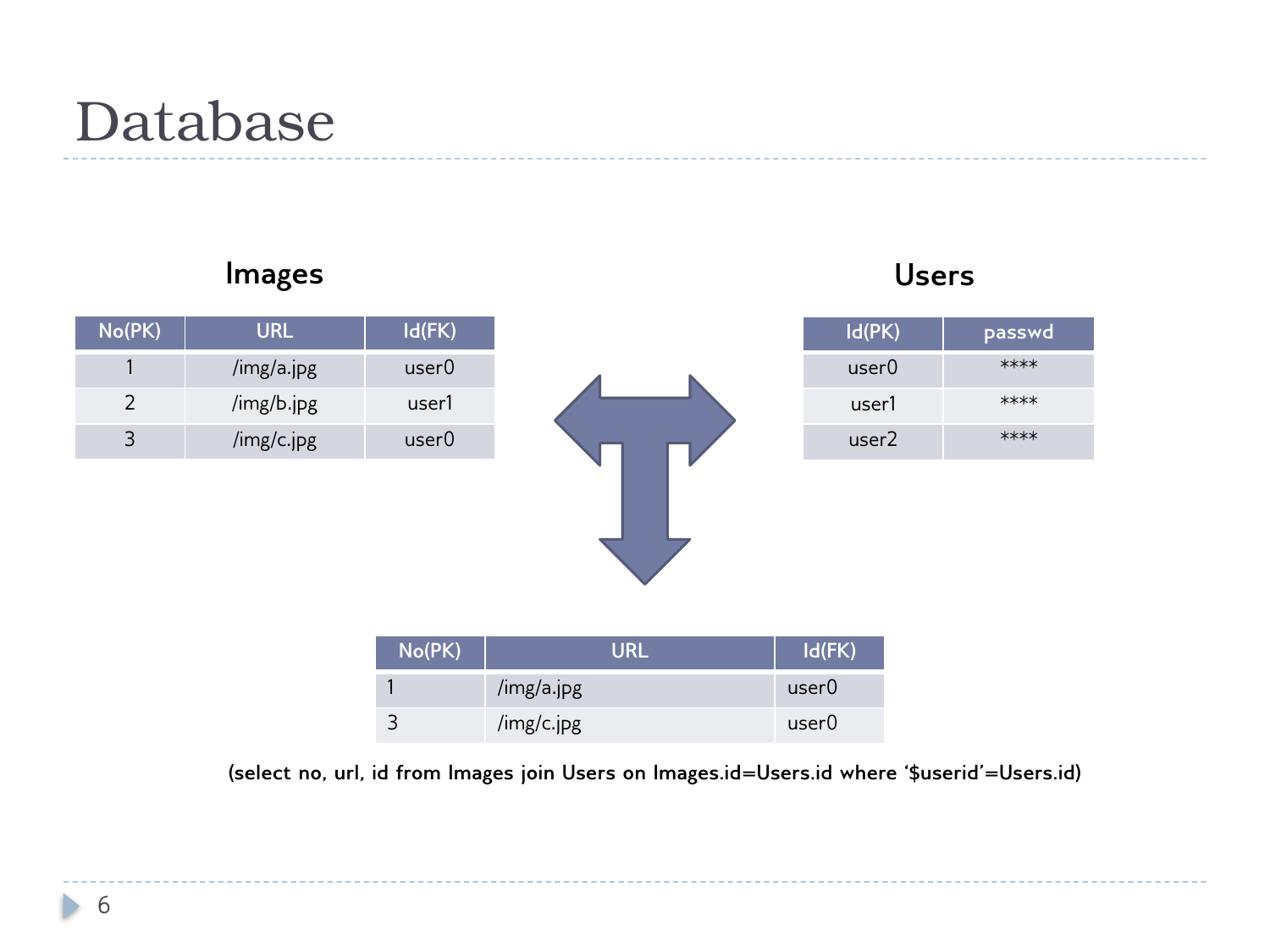

# Database
Images
Users
| No(PK) | URL | Id(FK) |
| --- | --- | --- |
| 1 | /img/a.jpg | user0 |
| 2 | /img/b.jpg | user1 |
| 3 | /img/c.jpg | user0 |
| Id(PK) | passwd |
| --- | --- |
| user0 | \*\*\*\* |
| user1 | \*\*\*\* |
| user2 | \*\*\*\* |

| No(PK) | URL | Id(FK) |
| --- | --- | --- |
| 1 | /img/a.jpg | user0 |
| 3 | /img/c.jpg | user0 |
(select no, url, id from Images join Users on Images.id=Users.id where ‘$userid’=Users.id)
6